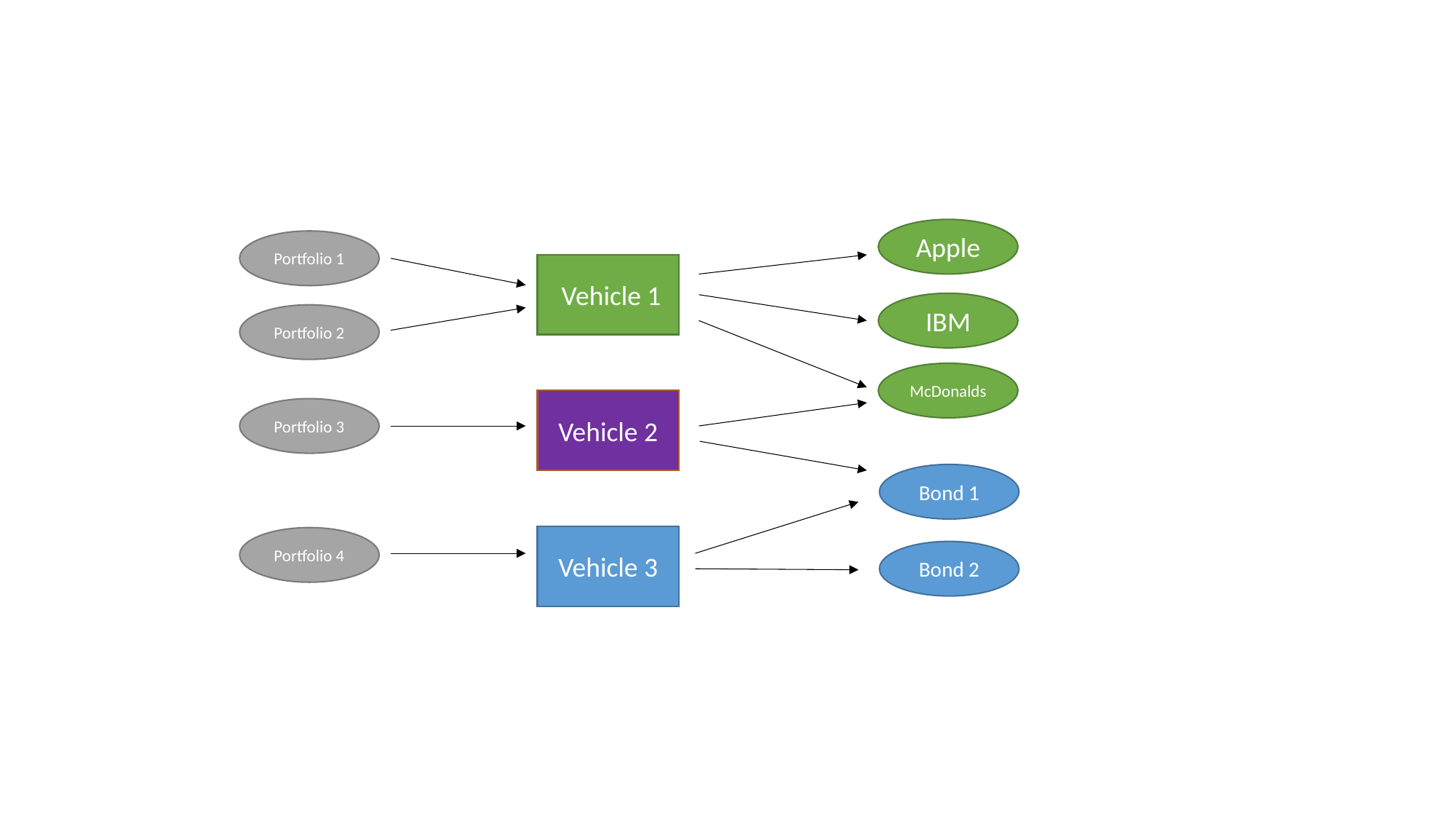

Apple
Portfolio 1
 Vehicle 1
IBM
Portfolio 2
McDonalds
Vehicle 2
Portfolio 3
Bond 1
Vehicle 3
Portfolio 4
Bond 2